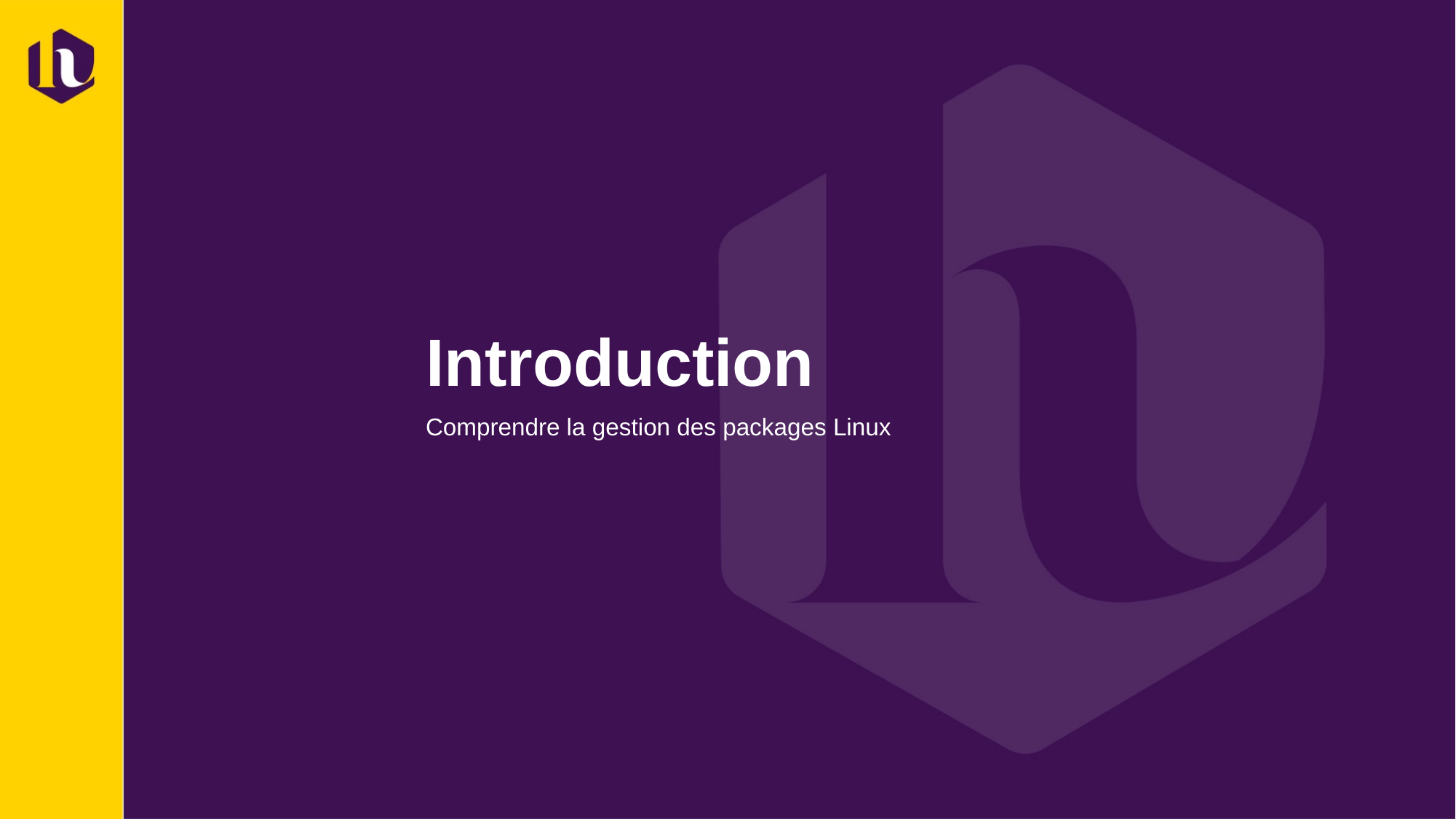

# Introduction
Comprendre la gestion des packages Linux